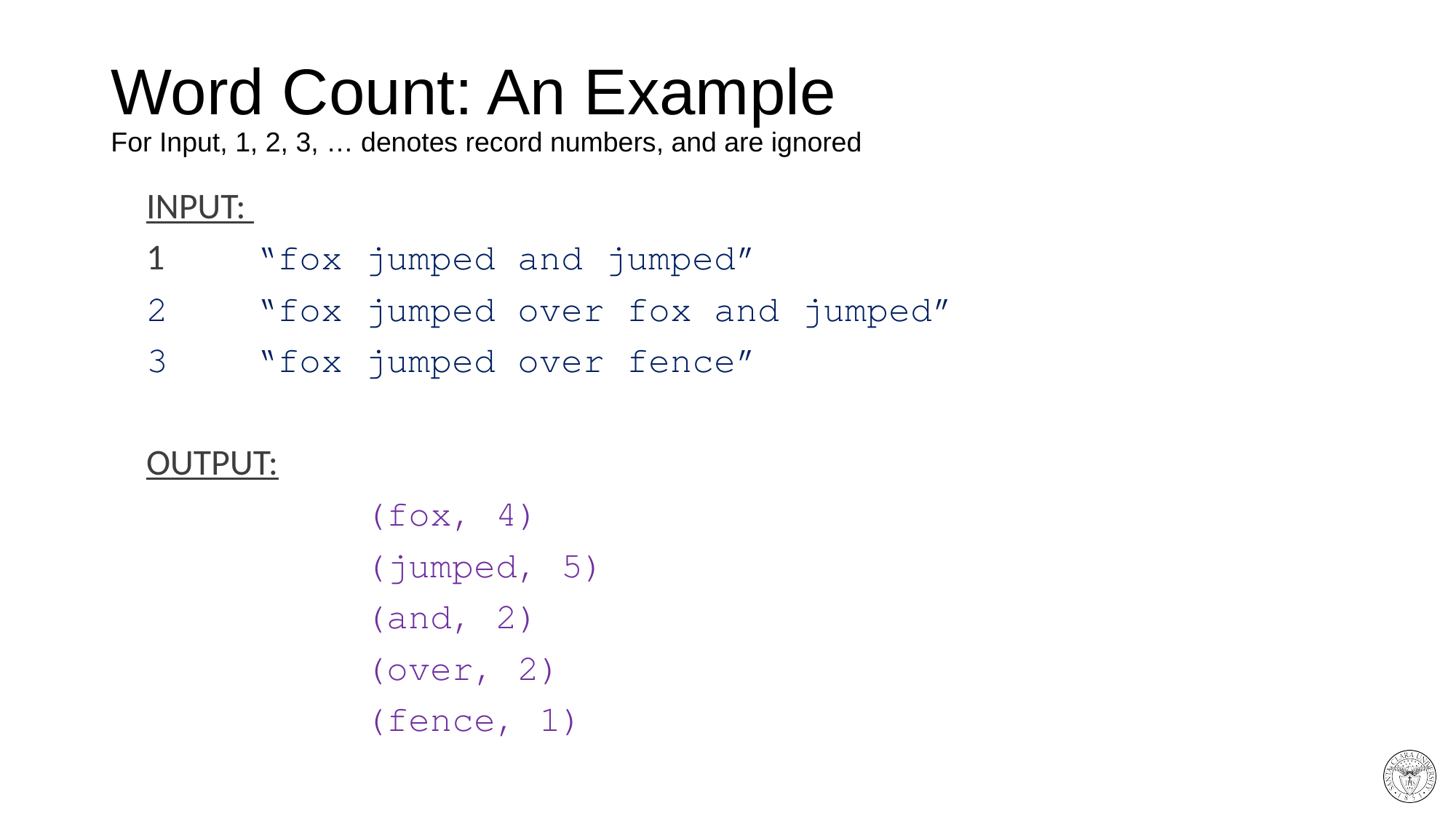

# Word Count: An Example For Input, 1, 2, 3, … denotes record numbers, and are ignored
INPUT:
1	“fox jumped and jumped”
2	“fox jumped over fox and jumped”
3	“fox jumped over fence”

OUTPUT:
		(fox, 4)
		(jumped, 5)
		(and, 2)
		(over, 2)
		(fence, 1)